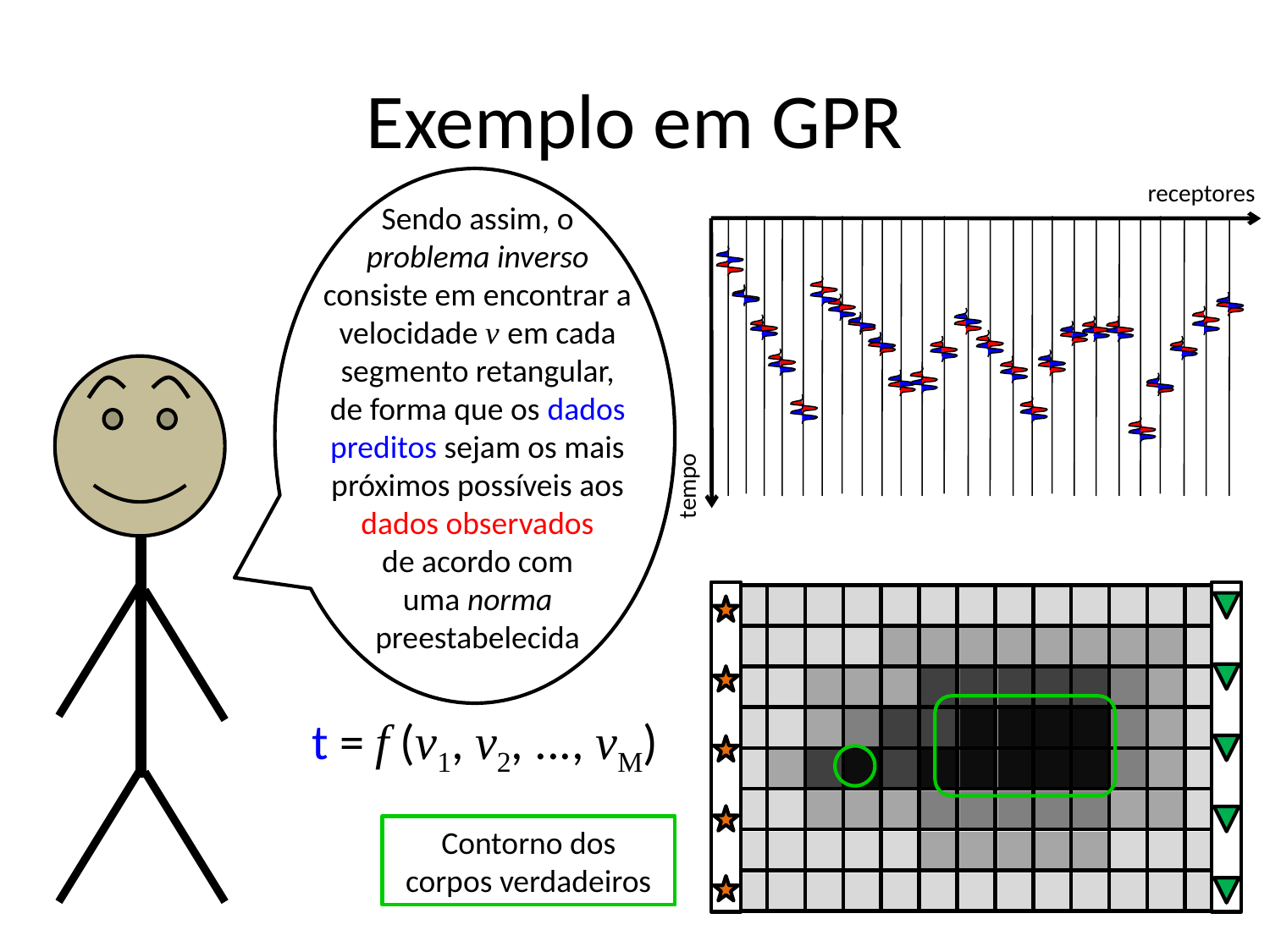

# Exemplo em GPR

receptores
Sendo assim, o problema inverso consiste em encontrar a velocidade v em cada segmento retangular, de forma que os dados preditos sejam os mais próximos possíveis aos dados observados
de acordo com
uma norma preestabelecida

tempo

t = f (v1, v2, ..., vM)

Contorno dos corpos verdadeiros